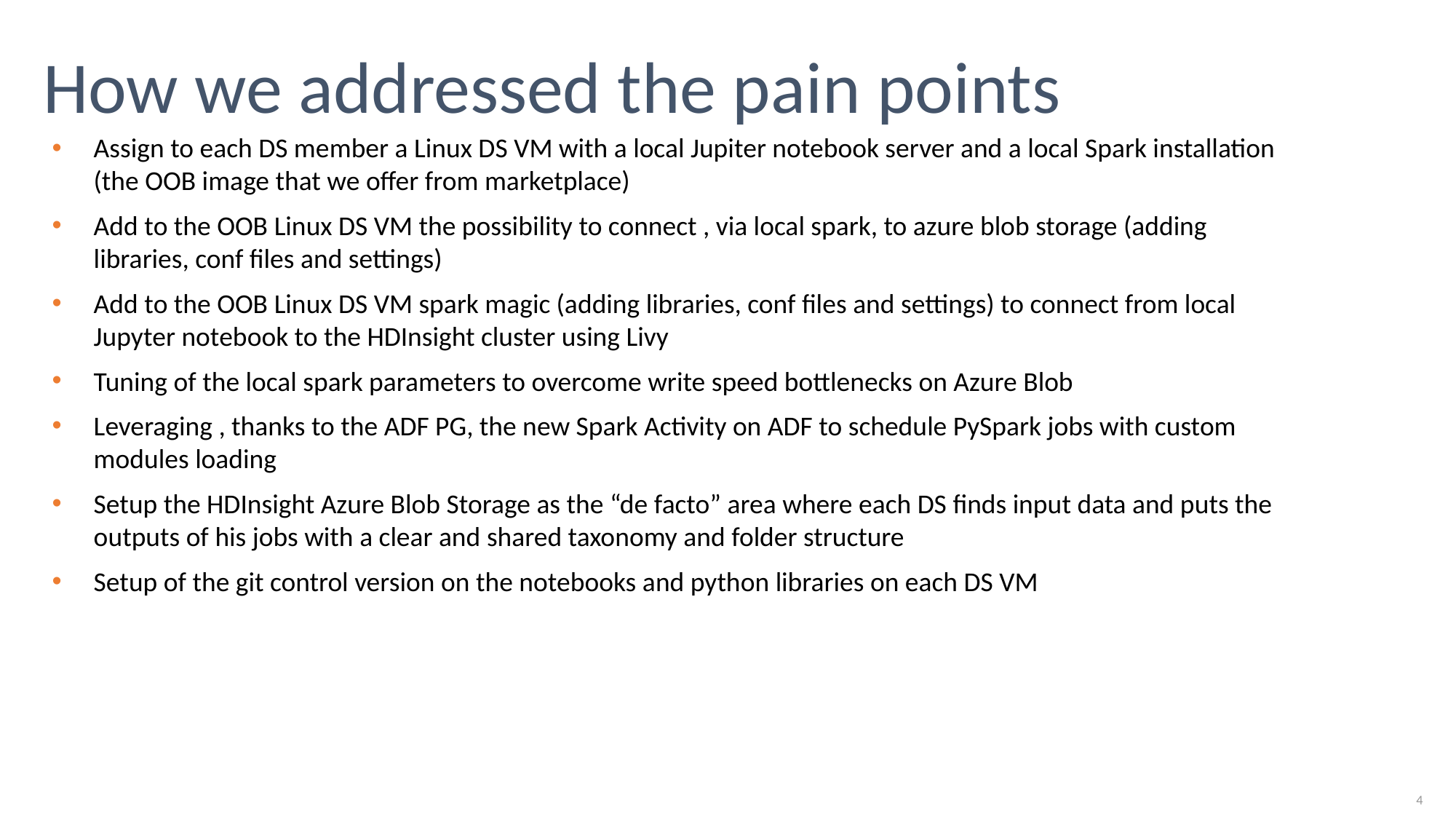

# How we addressed the pain points
Assign to each DS member a Linux DS VM with a local Jupiter notebook server and a local Spark installation (the OOB image that we offer from marketplace)
Add to the OOB Linux DS VM the possibility to connect , via local spark, to azure blob storage (adding libraries, conf files and settings)
Add to the OOB Linux DS VM spark magic (adding libraries, conf files and settings) to connect from local Jupyter notebook to the HDInsight cluster using Livy
Tuning of the local spark parameters to overcome write speed bottlenecks on Azure Blob
Leveraging , thanks to the ADF PG, the new Spark Activity on ADF to schedule PySpark jobs with custom modules loading
Setup the HDInsight Azure Blob Storage as the “de facto” area where each DS finds input data and puts the outputs of his jobs with a clear and shared taxonomy and folder structure
Setup of the git control version on the notebooks and python libraries on each DS VM

4